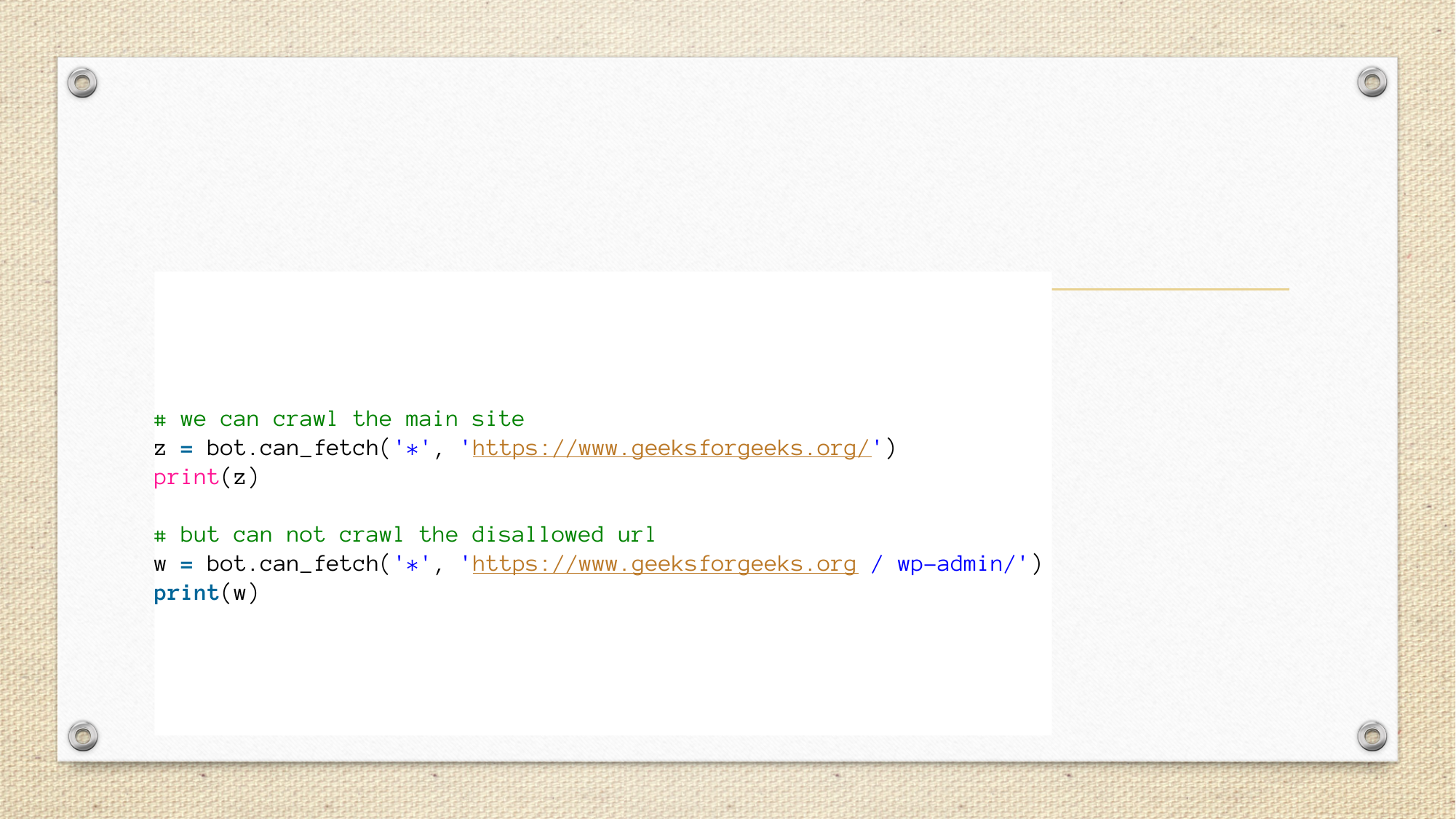

# we can crawl the main site
z = bot.can_fetch('*', 'https://www.geeksforgeeks.org/')
print(z)

# but can not crawl the disallowed url
w = bot.can_fetch('*', 'https://www.geeksforgeeks.org / wp-admin/')
print(w)